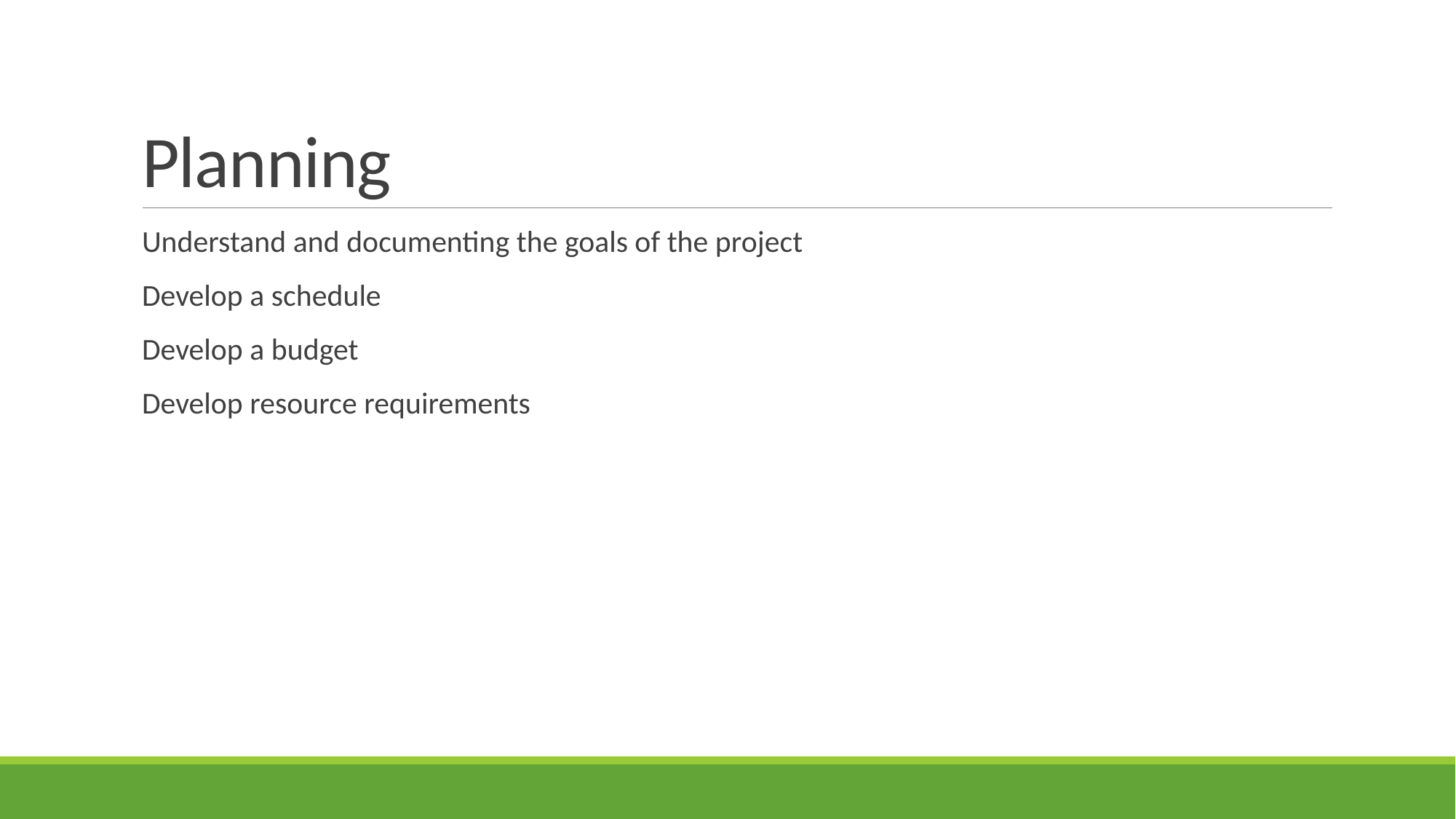

# Planning
Understand and documenting the goals of the project
Develop a schedule
Develop a budget
Develop resource requirements